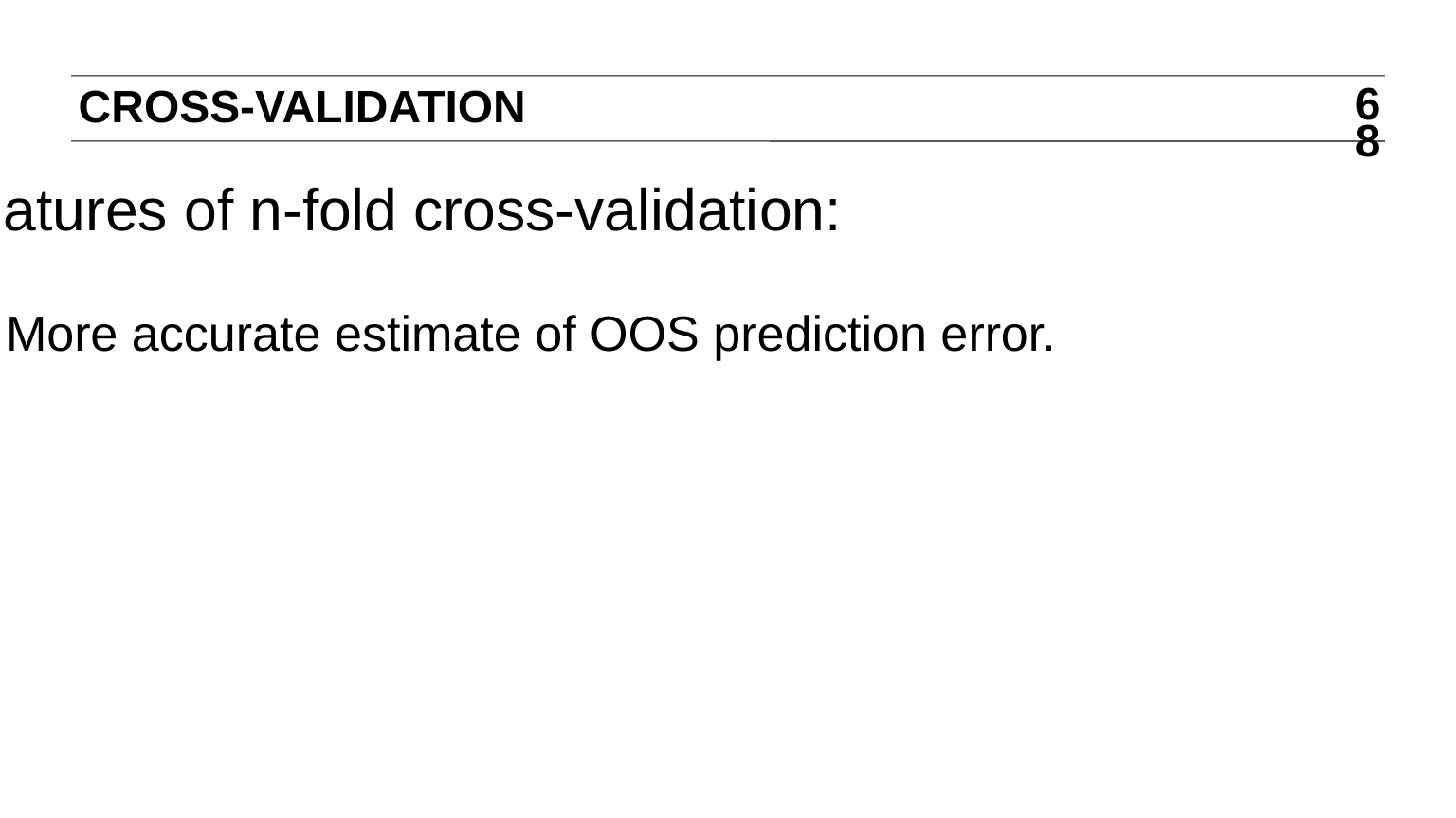

Cross-validation
68
Features of n-fold cross-validation:

1)  More accurate estimate of OOS prediction error.